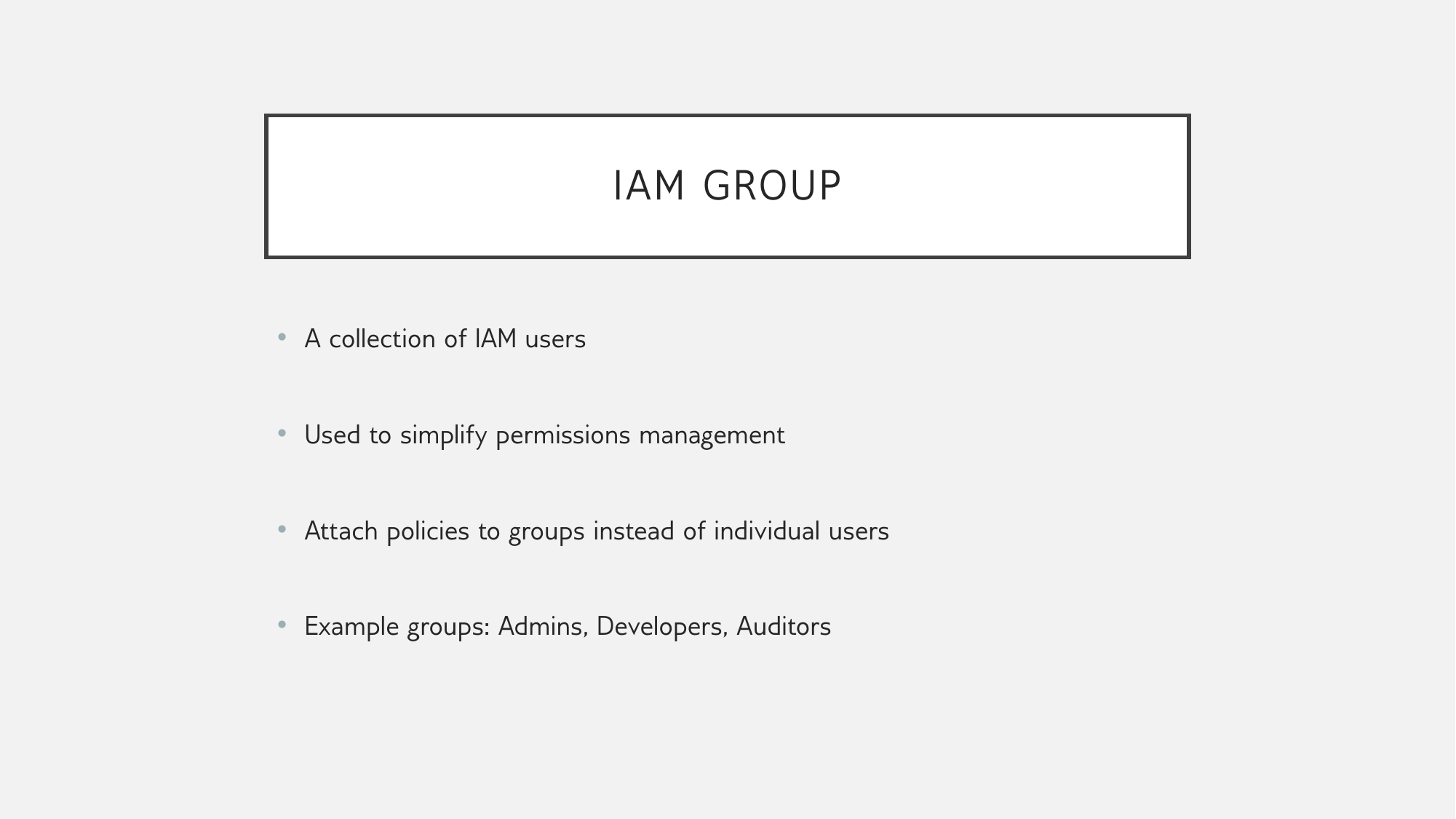

# IAM Group
A collection of IAM users

Used to simplify permissions management

Attach policies to groups instead of individual users

Example groups: Admins, Developers, Auditors